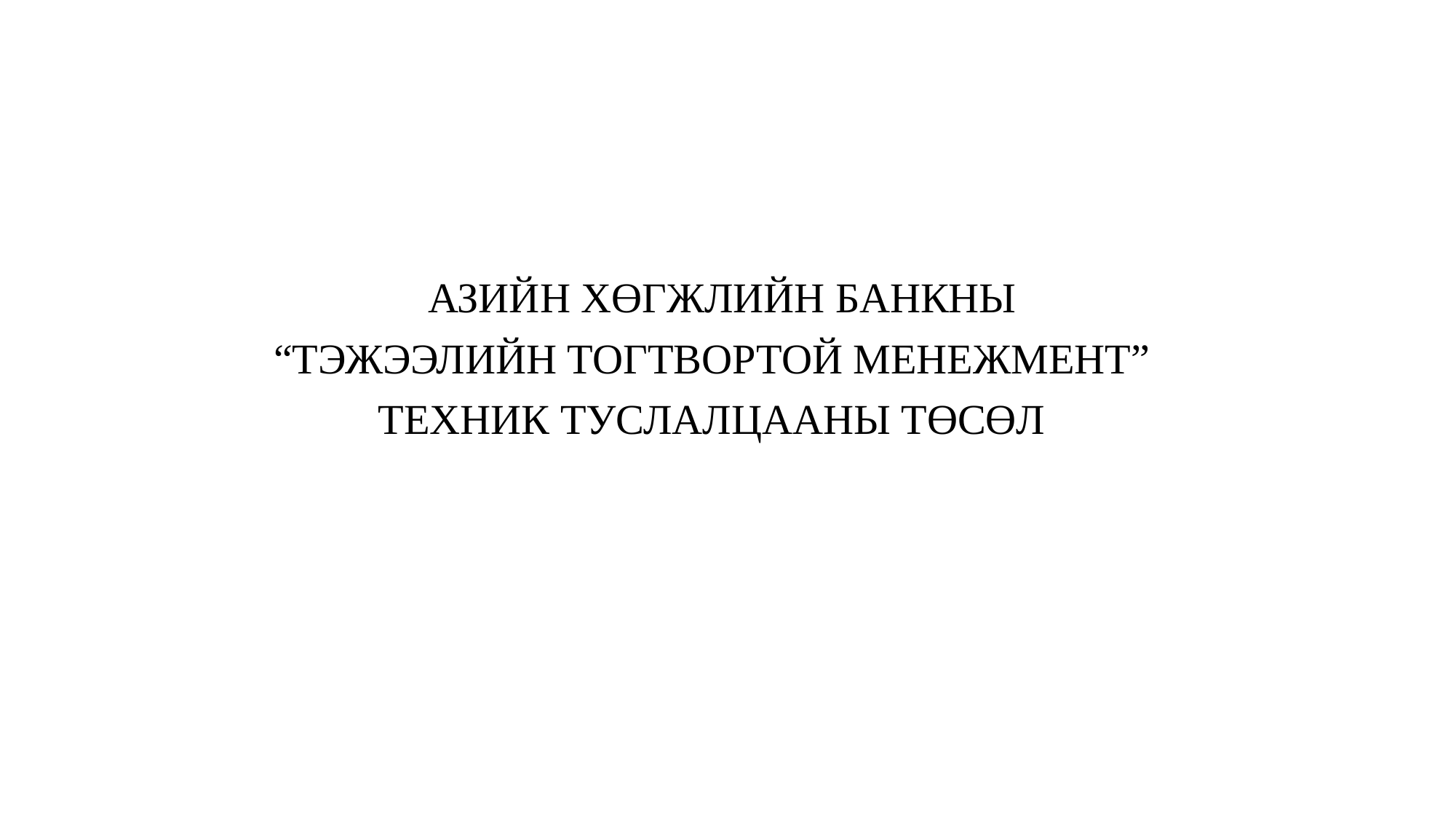

АЗИЙН ХӨГЖЛИЙН БАНКНЫ
“ТЭЖЭЭЛИЙН ТОГТВОРТОЙ МЕНЕЖМЕНТ”
ТЕХНИК ТУСЛАЛЦААНЫ ТӨСӨЛ